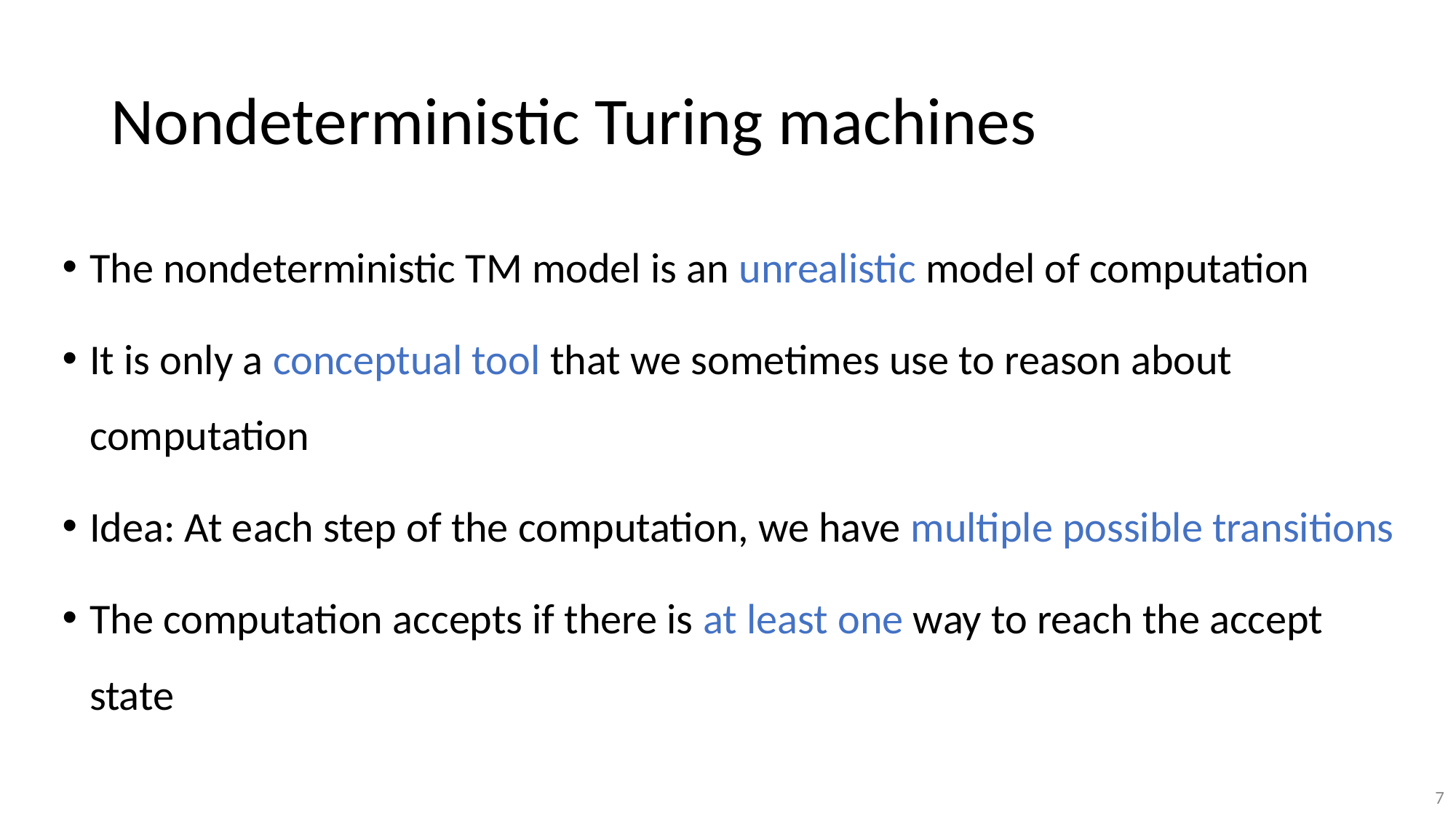

# Nondeterministic Turing machines
The nondeterministic TM model is an unrealistic model of computation
It is only a conceptual tool that we sometimes use to reason about computation
Idea: At each step of the computation, we have multiple possible transitions
The computation accepts if there is at least one way to reach the accept state
7